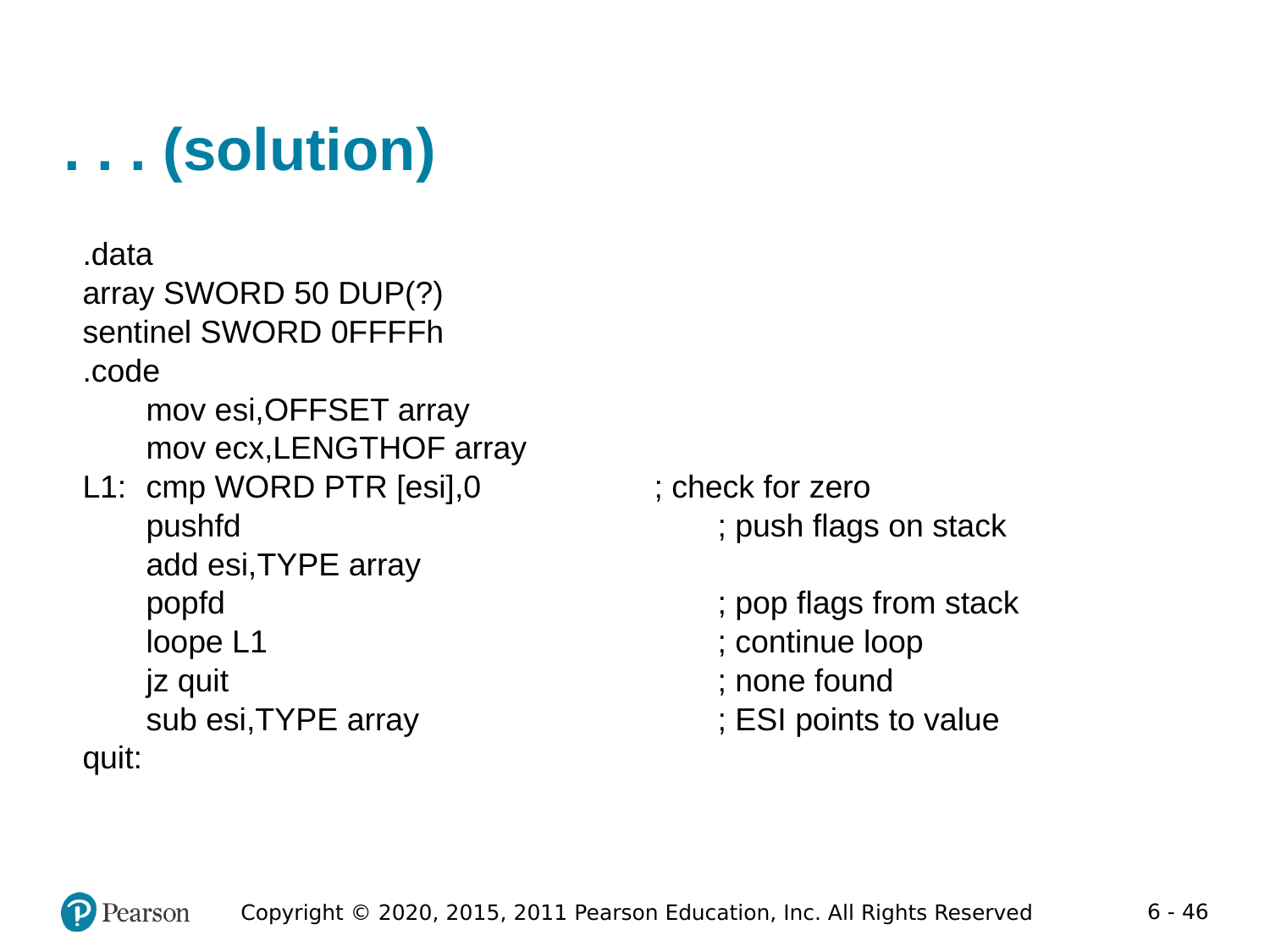

# . . . (solution)
.data
array SWORD 50 DUP(?)
sentinel SWORD 0FFFFh
.code
mov esi,OFFSET array
mov ecx,LENGTHOF array
L1:	cmp WORD PTR [esi],0	; check for zero
pushfd	; push flags on stack
add esi,TYPE array
popfd	; pop flags from stack
loope L1	; continue loop
jz quit	; none found
sub esi,TYPE array	; ESI points to value
quit: